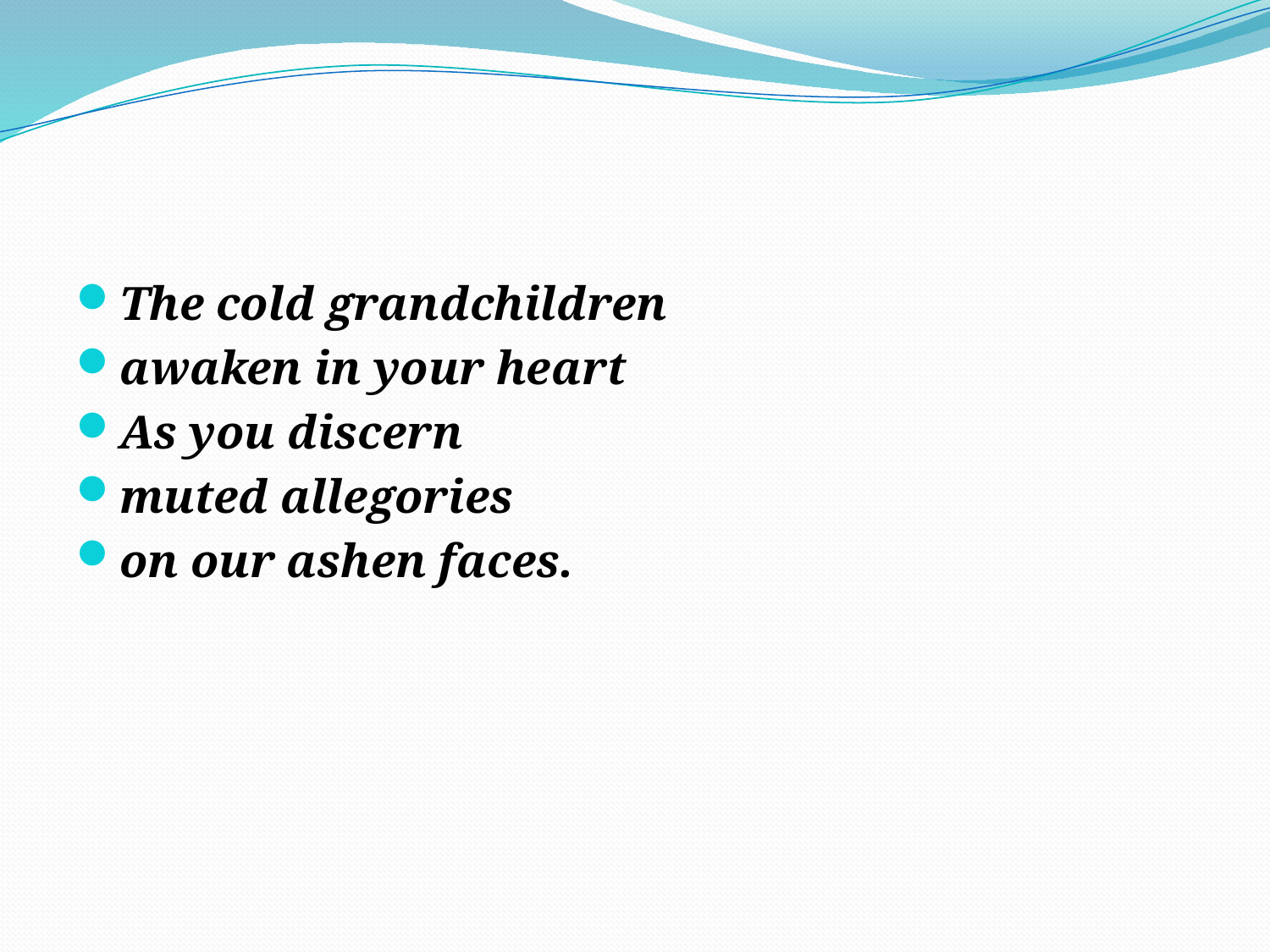

#
The cold grandchildren
awaken in your heart
As you discern
muted allegories
on our ashen faces.